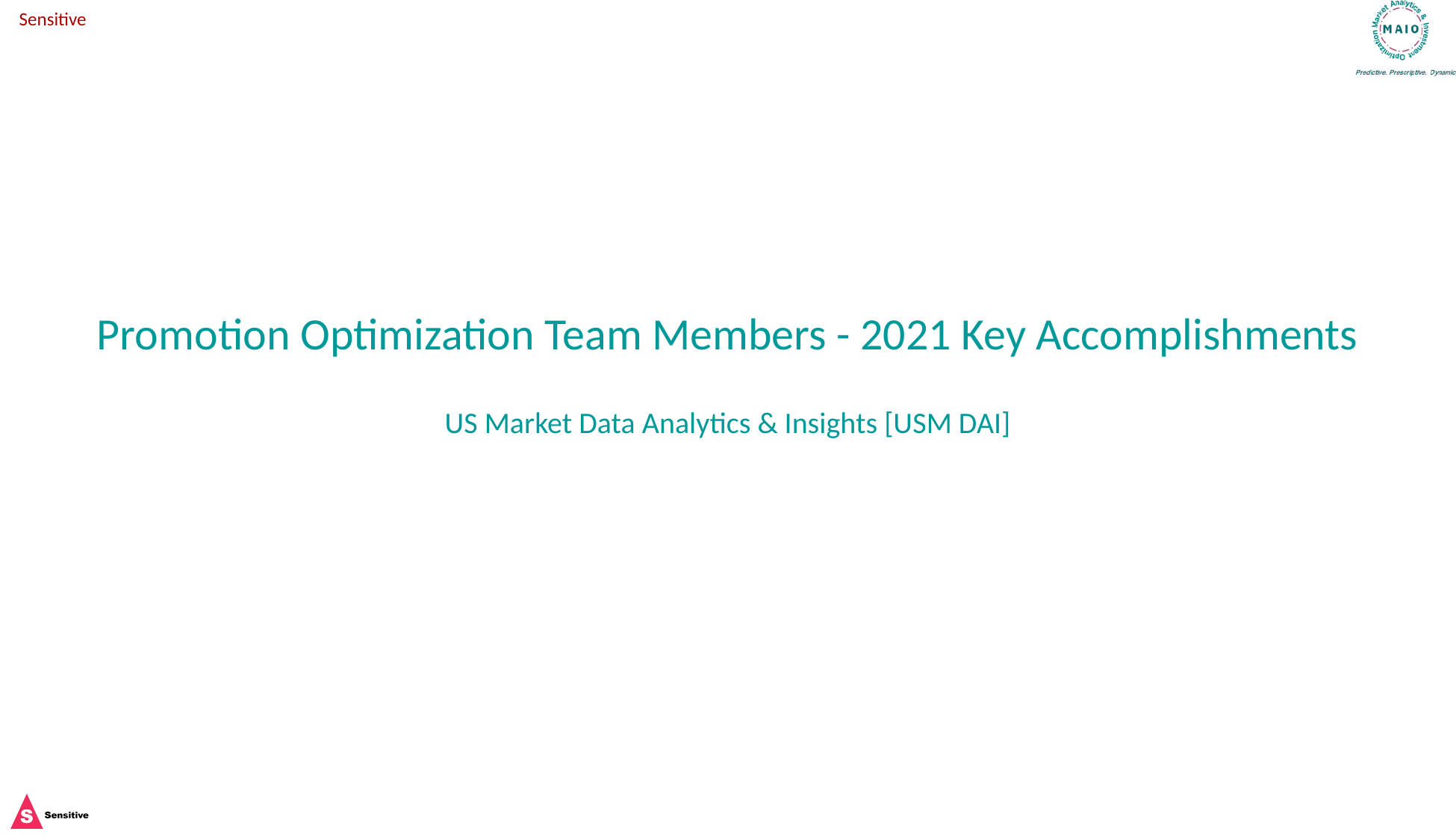

# Promotion Optimization Team Members - 2021 Key Accomplishments US Market Data Analytics & Insights [USM DAI]